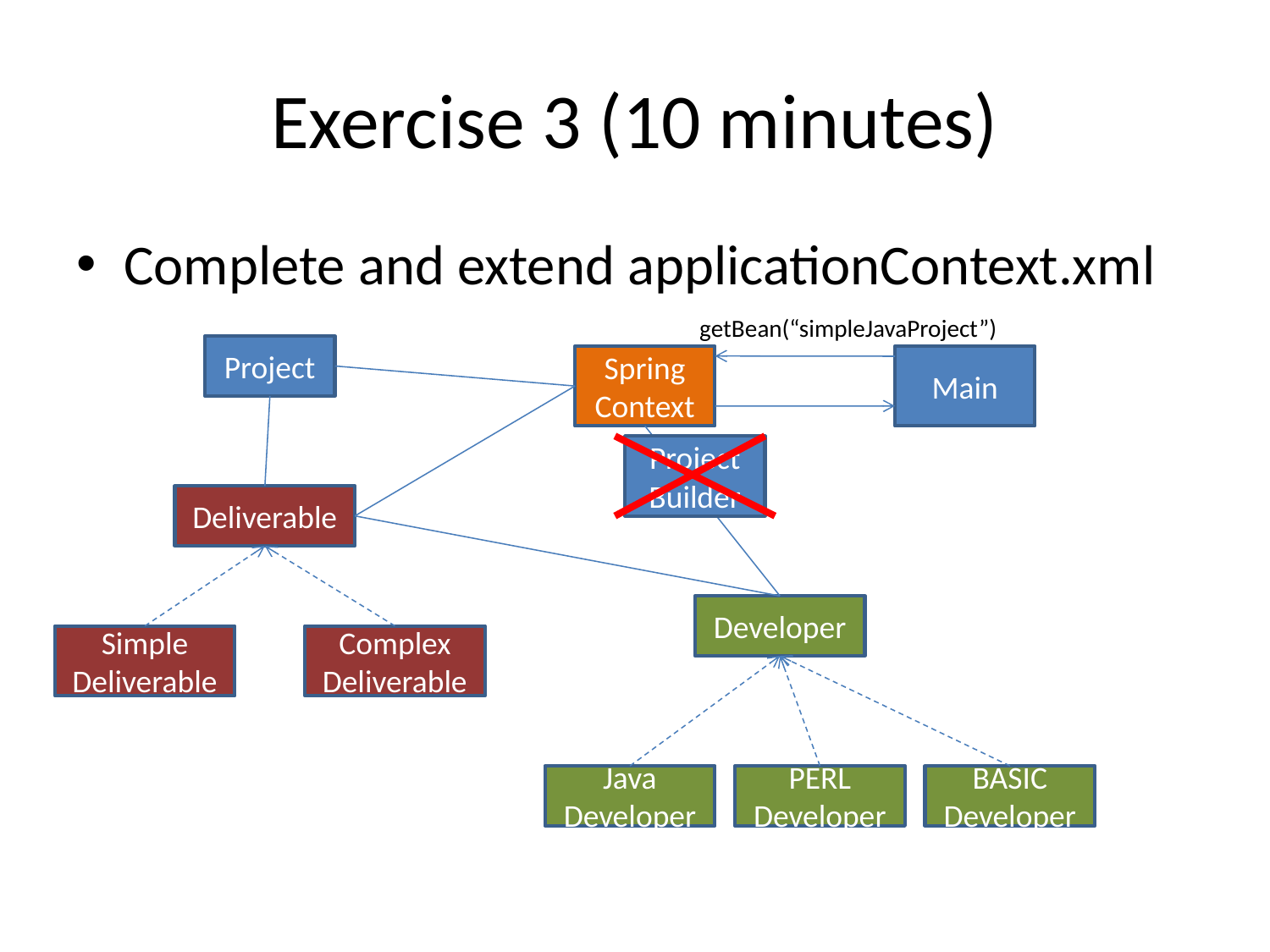

# Exercise 3 (10 minutes)
Complete and extend applicationContext.xml
getBean(“simpleJavaProject”)
Project
Spring
Context
Main
Project
Builder
Deliverable
Developer
Simple
Deliverable
Complex
Deliverable
Java
Developer
PERL
Developer
BASIC
Developer